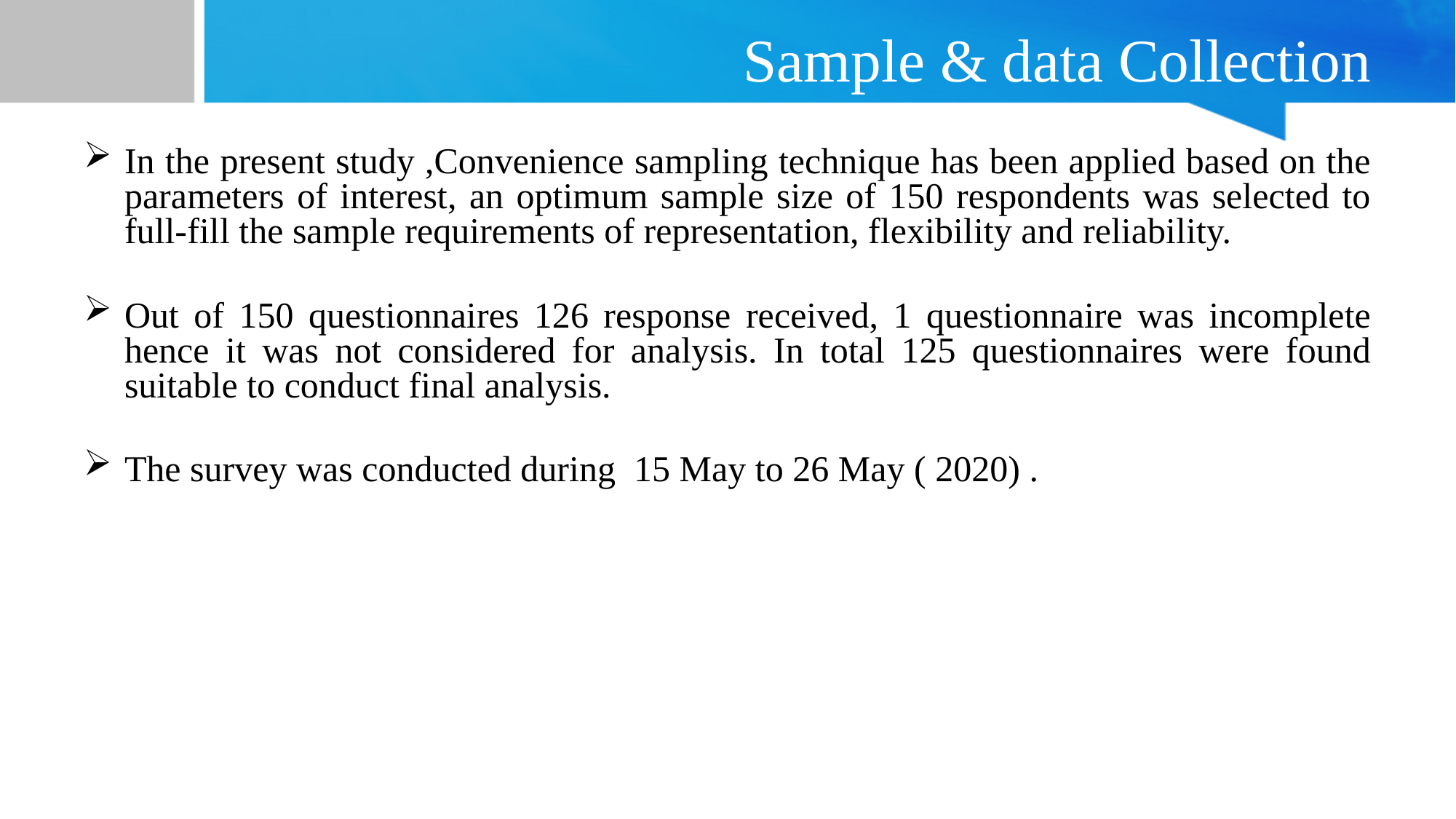

# Sample & data Collection
In the present study ,Convenience sampling technique has been applied based on the parameters of interest, an optimum sample size of 150 respondents was selected to full-fill the sample requirements of representation, flexibility and reliability.

Out of 150 questionnaires 126 response received, 1 questionnaire was incomplete hence it was not considered for analysis. In total 125 questionnaires were found suitable to conduct final analysis.

The survey was conducted during  15 May to 26 May ( 2020) .